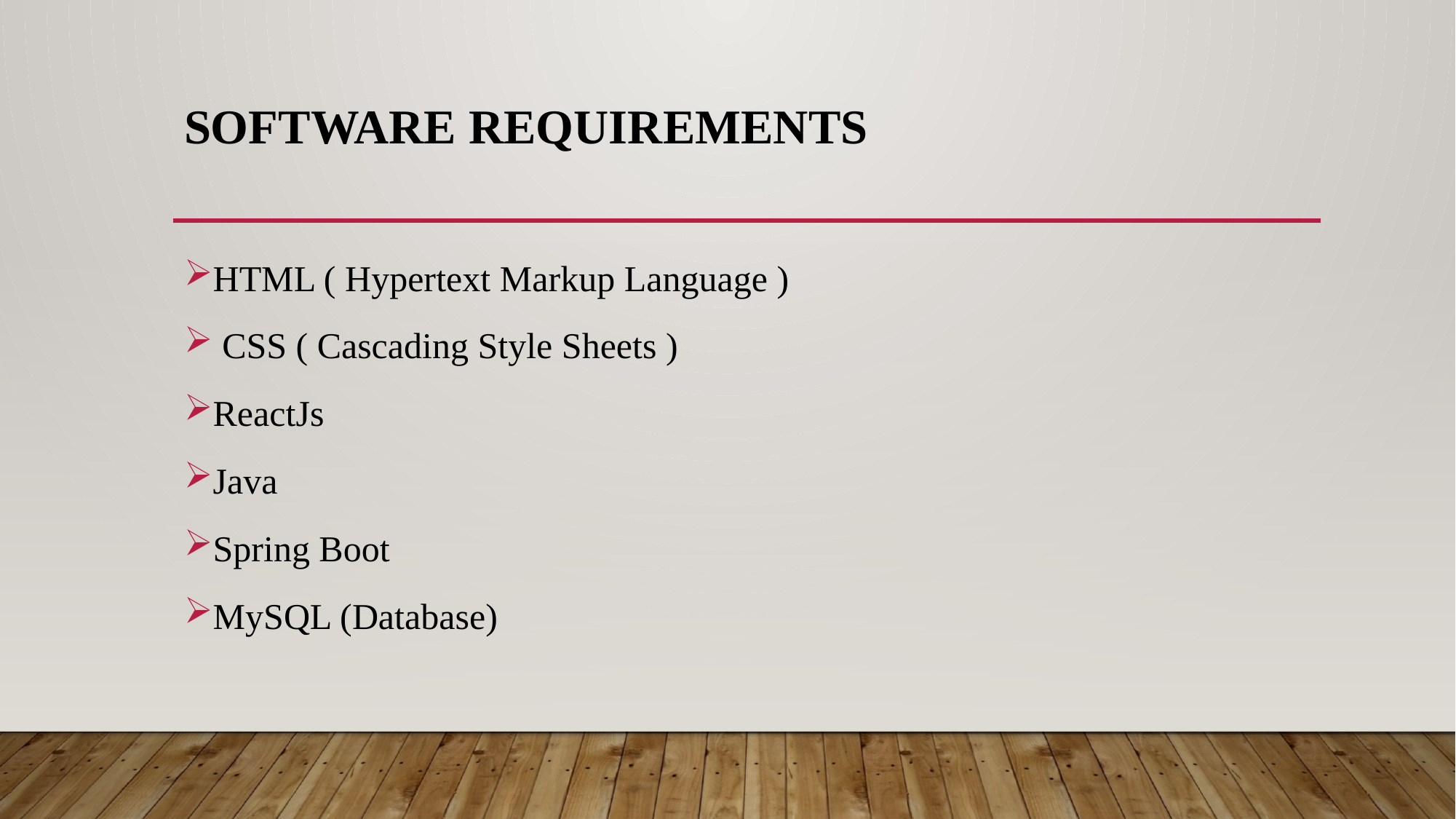

# Software Requirements
HTML ( Hypertext Markup Language )
 CSS ( Cascading Style Sheets )
ReactJs
Java
Spring Boot
MySQL (Database)